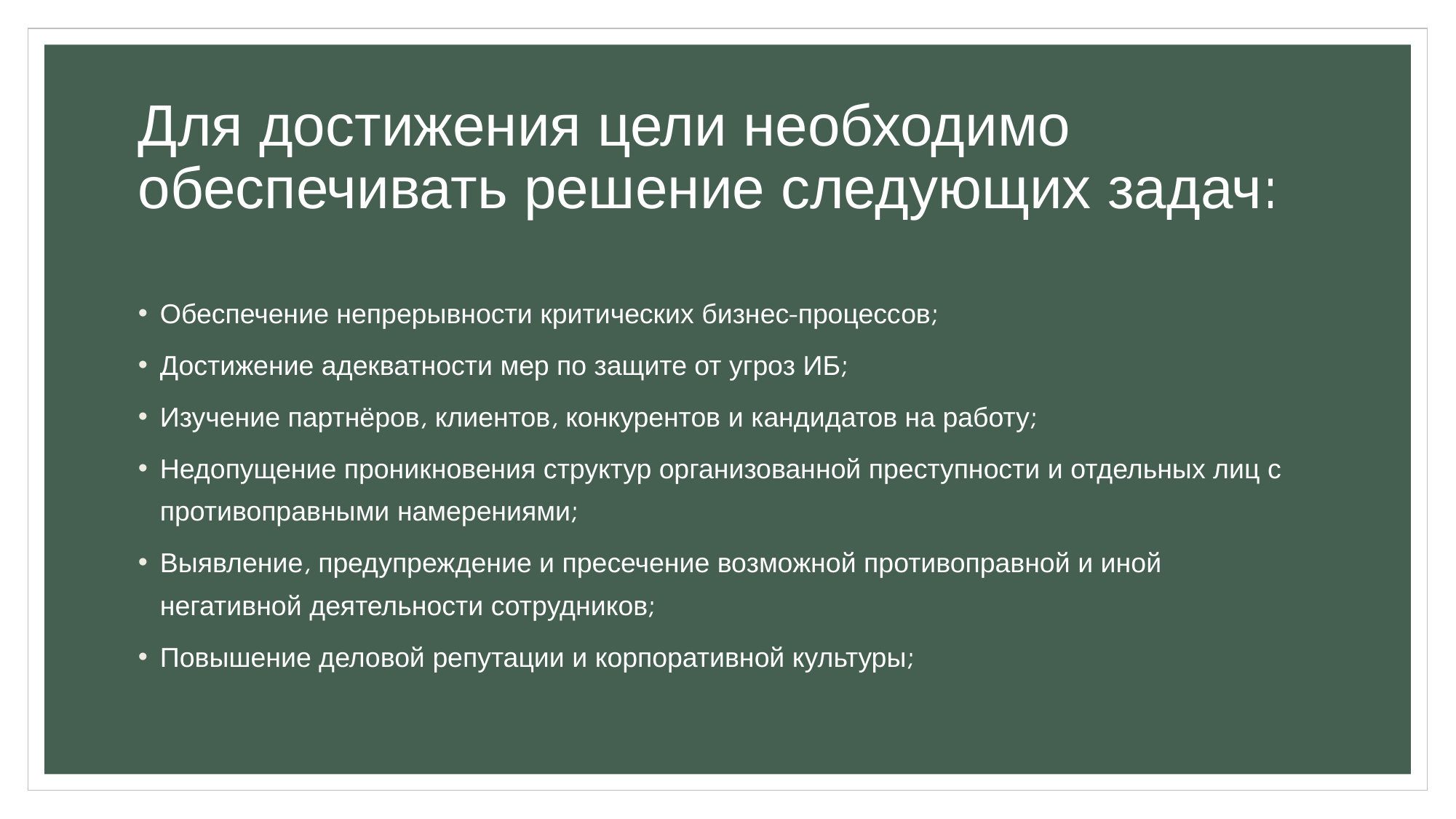

# Для достижения цели необходимо обеспечивать решение следующих задач:
Обеспечение непрерывности критических бизнес-процессов;
Достижение адекватности мер по защите от угроз ИБ;
Изучение партнёров, клиентов, конкурентов и кандидатов на работу;
Недопущение проникновения структур организованной преступности и отдельных лиц с противоправными намерениями;
Выявление, предупреждение и пресечение возможной противоправной и иной негативной деятельности сотрудников;
Повышение деловой репутации и корпоративной культуры;